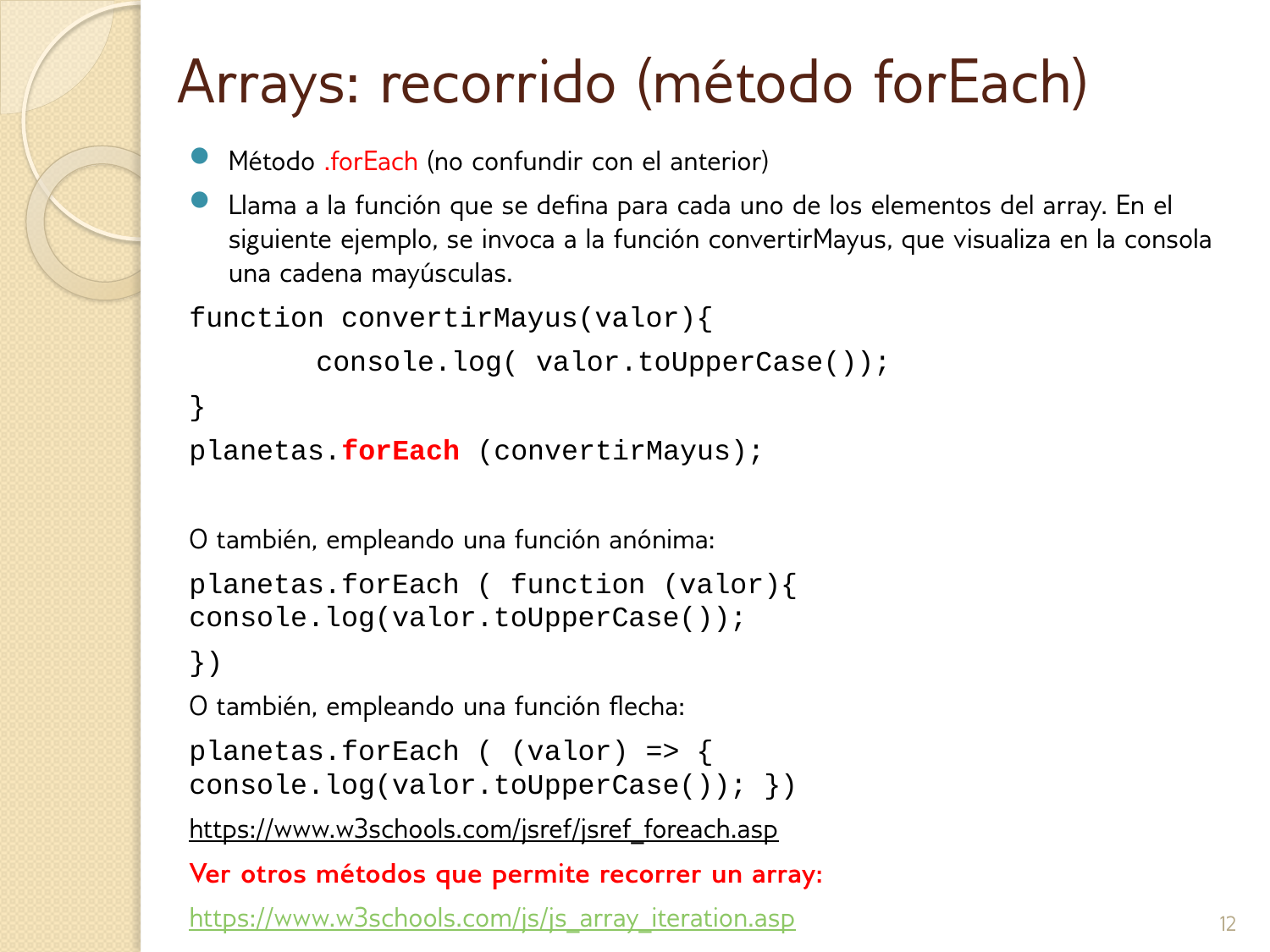

12
# Arrays: recorrido (método forEach)
Método .forEach (no confundir con el anterior)
Llama a la función que se defina para cada uno de los elementos del array. En el siguiente ejemplo, se invoca a la función convertirMayus, que visualiza en la consola una cadena mayúsculas.
function convertirMayus(valor){
 	console.log( valor.toUpperCase());
}
planetas.forEach (convertirMayus);

O también, empleando una función anónima:
planetas.forEach ( function (valor){ 	console.log(valor.toUpperCase());
})
O también, empleando una función flecha:
planetas.forEach ( (valor) => { 	console.log(valor.toUpperCase()); })
https://www.w3schools.com/jsref/jsref_foreach.asp
Ver otros métodos que permite recorrer un array:
https://www.w3schools.com/js/js_array_iteration.asp